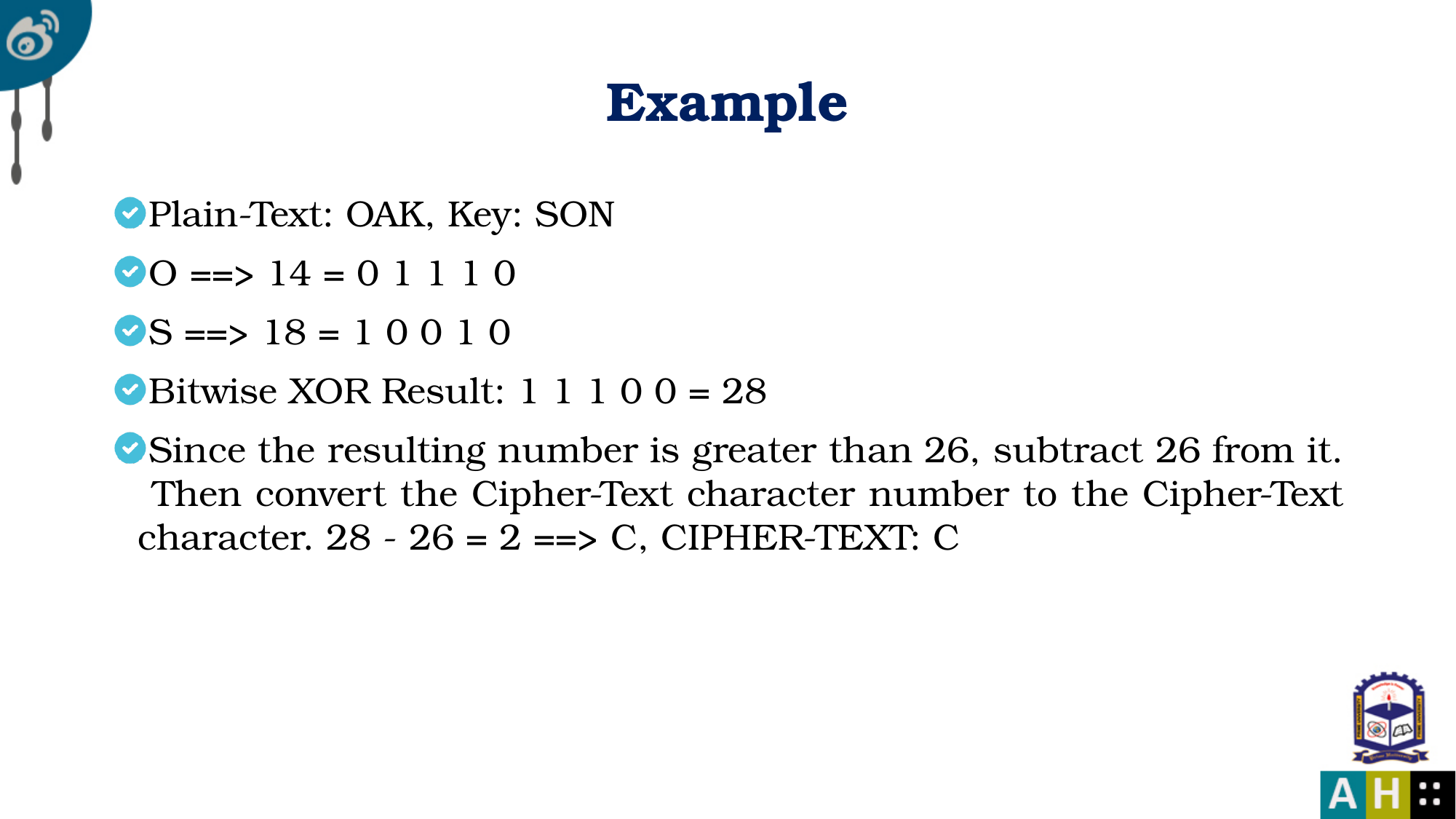

# Example
Plain-Text: OAK, Key: SON
O ==> 14 = 0 1 1 1 0
S ==> 18 = 1 0 0 1 0
Bitwise XOR Result: 1 1 1 0 0 = 28
Since the resulting number is greater than 26, subtract 26 from it.  Then convert the Cipher-Text character number to the Cipher-Text character. 28 - 26 = 2 ==> C, CIPHER-TEXT: C